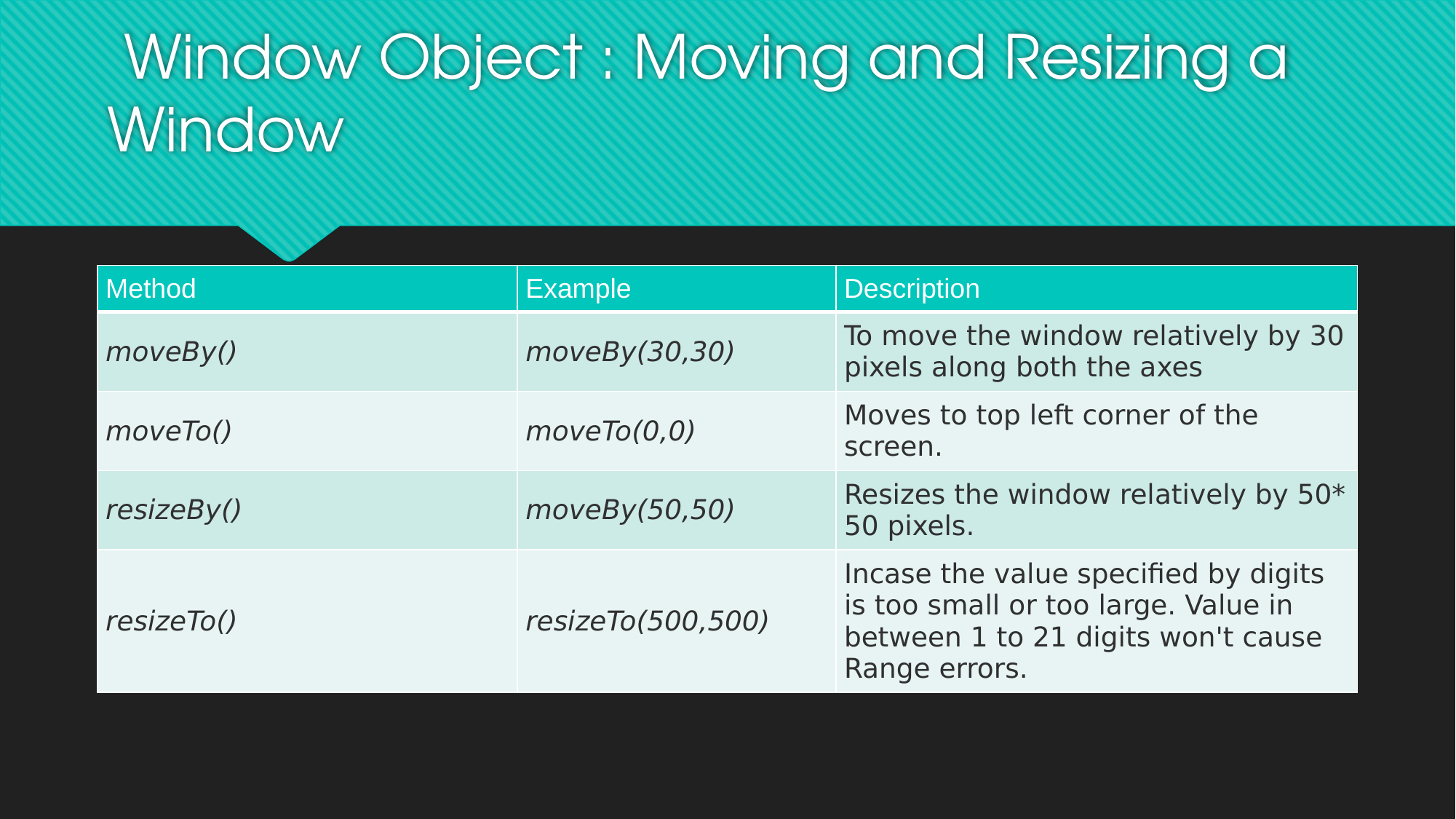

# Window Object : Moving and Resizing a Window
| Method | Example | Description |
| --- | --- | --- |
| moveBy() | moveBy(30,30) | To move the window relatively by 30 pixels along both the axes |
| moveTo() | moveTo(0,0) | Moves to top left corner of the screen. |
| resizeBy() | moveBy(50,50) | Resizes the window relatively by 50\* 50 pixels. |
| resizeTo() | resizeTo(500,500) | Incase the value specified by digits is too small or too large. Value in between 1 to 21 digits won't cause Range errors. |